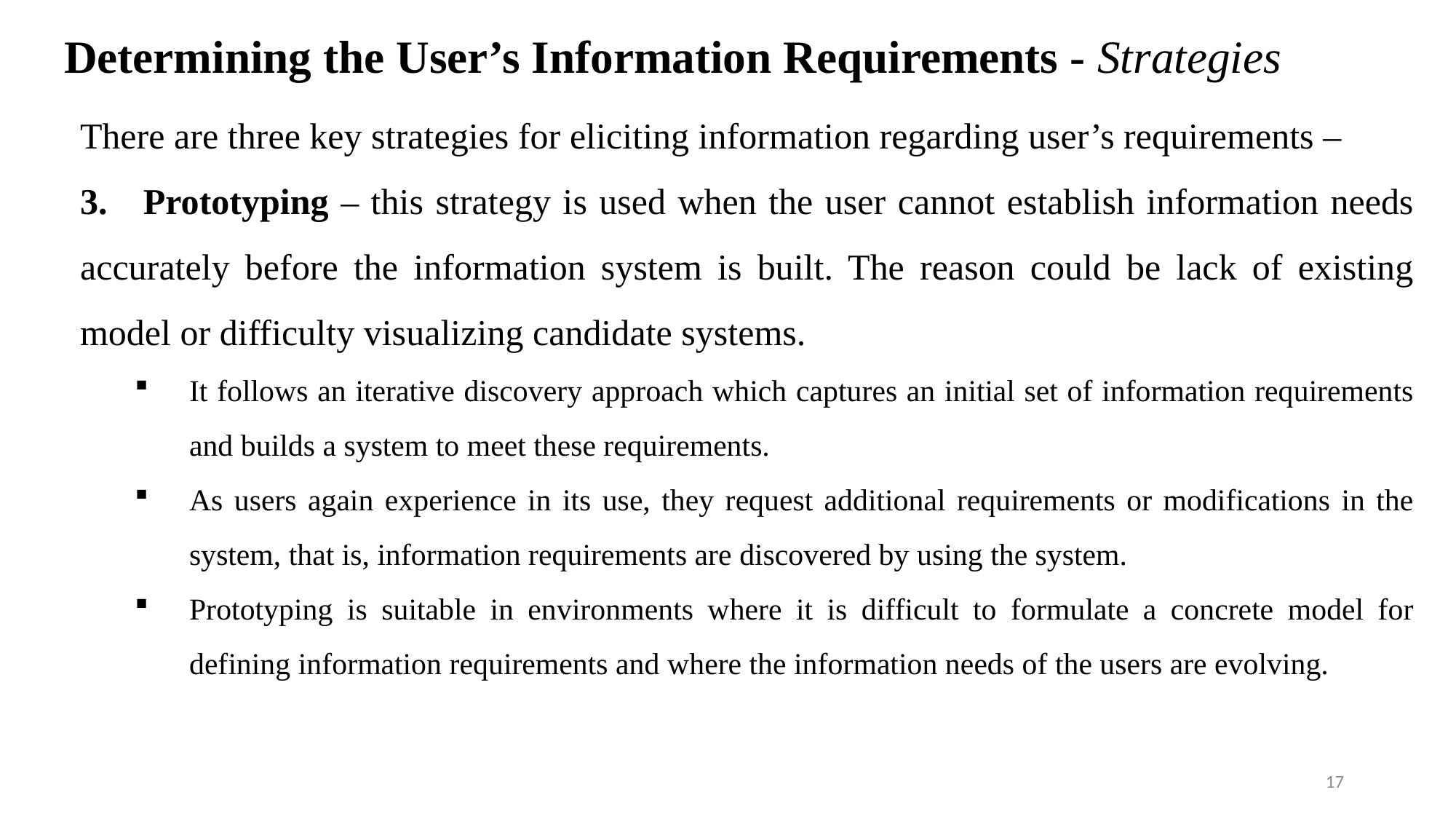

# Determining the User’s Information Requirements - Strategies
There are three key strategies for eliciting information regarding user’s requirements –
3.   Prototyping – this strategy is used when the user cannot establish information needs accurately before the information system is built. The reason could be lack of existing model or difficulty visualizing candidate systems.
It follows an iterative discovery approach which captures an initial set of information requirements and builds a system to meet these requirements.
As users again experience in its use, they request additional requirements or modifications in the system, that is, information requirements are discovered by using the system.
Prototyping is suitable in environments where it is difficult to formulate a concrete model for defining information requirements and where the information needs of the users are evolving.

17